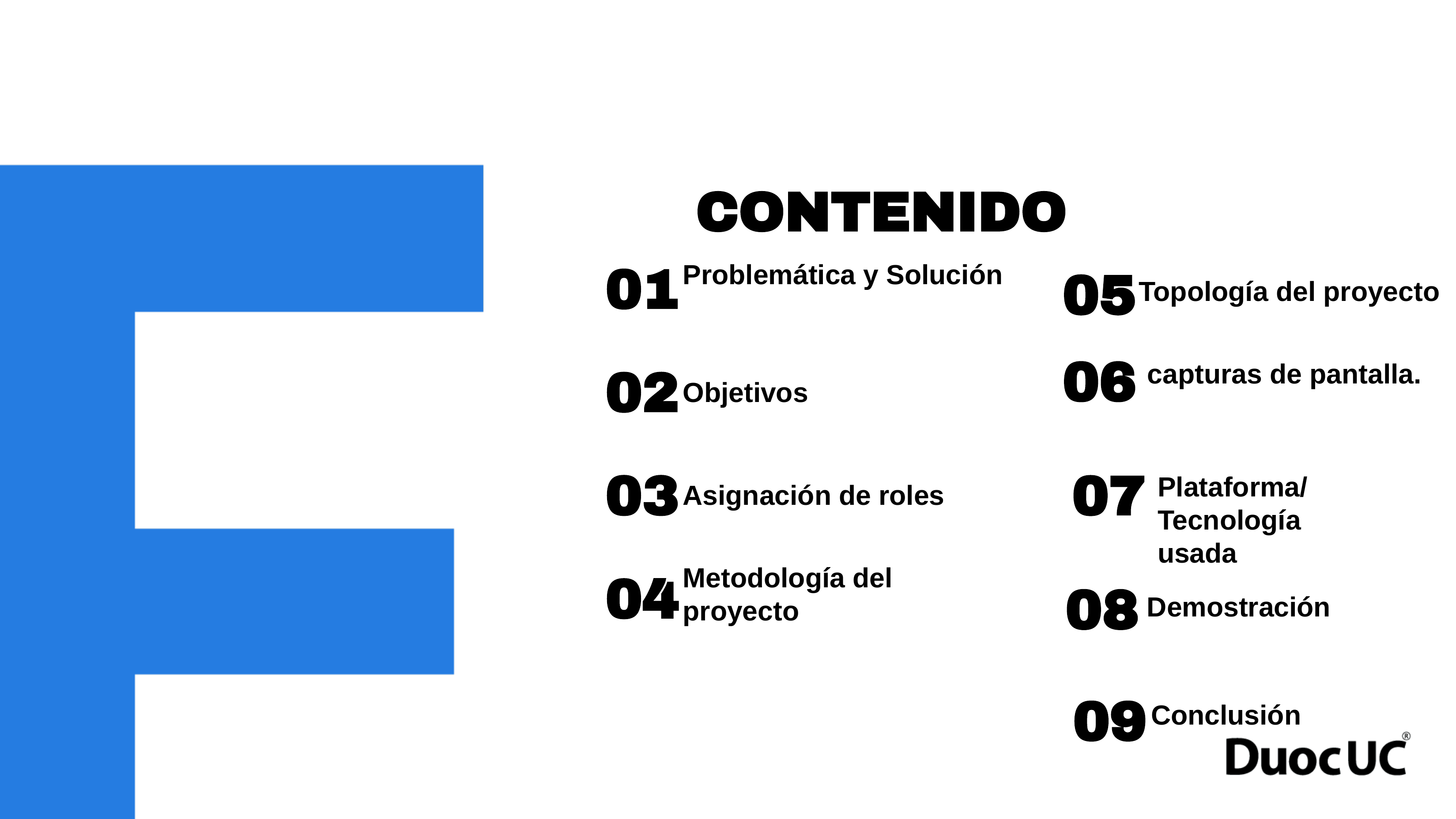

CONTENIDO
01
Problemática y Solución

05
Topología del proyecto

06
02
capturas de pantalla.
Objetivos

07
03
Plataforma/
Tecnología usada
Asignación de roles
Metodología del proyecto
04
08
Demostración

09

Conclusión